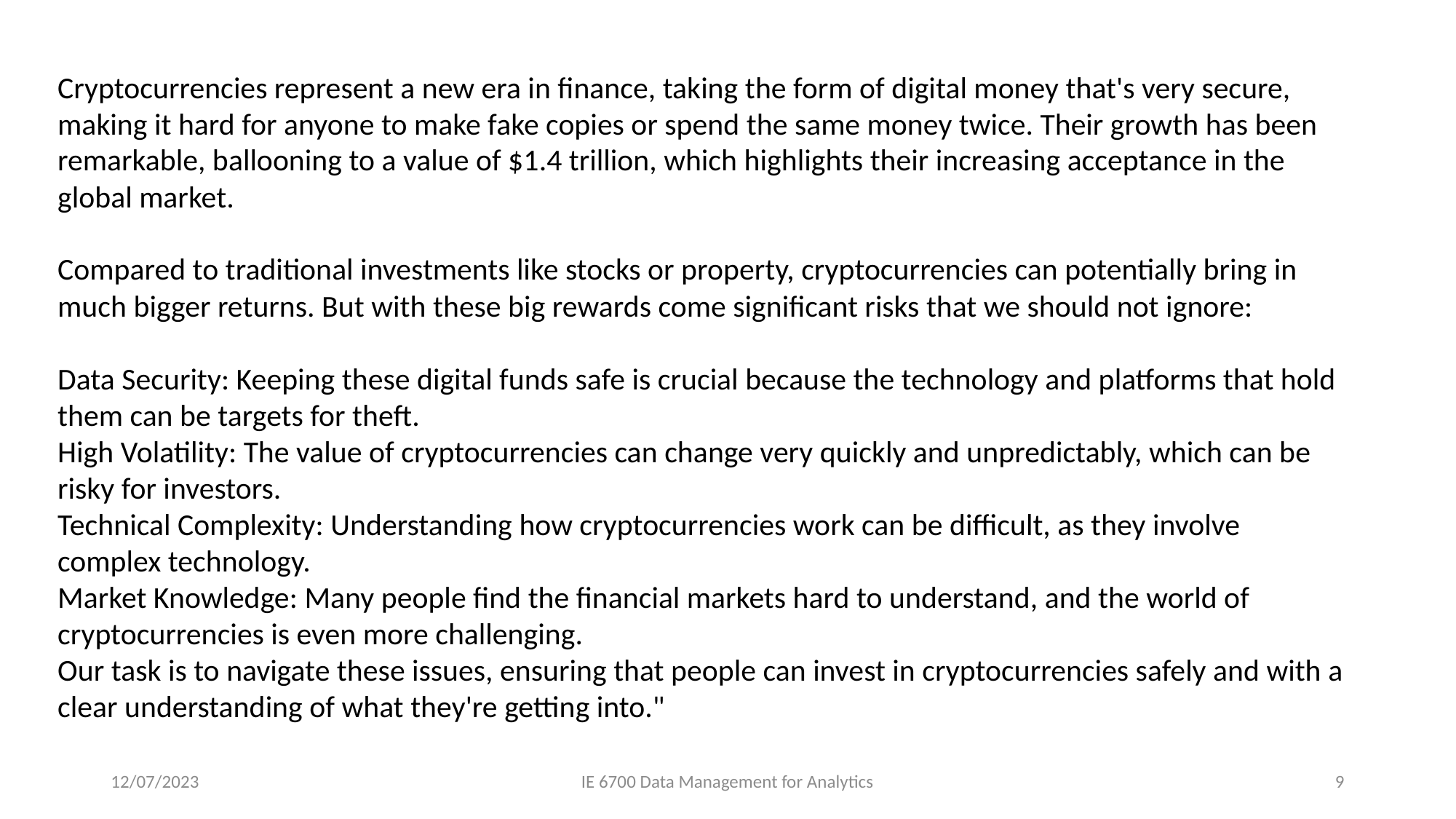

Cryptocurrencies represent a new era in finance, taking the form of digital money that's very secure, making it hard for anyone to make fake copies or spend the same money twice. Their growth has been remarkable, ballooning to a value of $1.4 trillion, which highlights their increasing acceptance in the global market.

Compared to traditional investments like stocks or property, cryptocurrencies can potentially bring in much bigger returns. But with these big rewards come significant risks that we should not ignore:

Data Security: Keeping these digital funds safe is crucial because the technology and platforms that hold them can be targets for theft.
High Volatility: The value of cryptocurrencies can change very quickly and unpredictably, which can be risky for investors.
Technical Complexity: Understanding how cryptocurrencies work can be difficult, as they involve complex technology.
Market Knowledge: Many people find the financial markets hard to understand, and the world of cryptocurrencies is even more challenging.
Our task is to navigate these issues, ensuring that people can invest in cryptocurrencies safely and with a clear understanding of what they're getting into."
12/07/2023
IE 6700 Data Management for Analytics
9